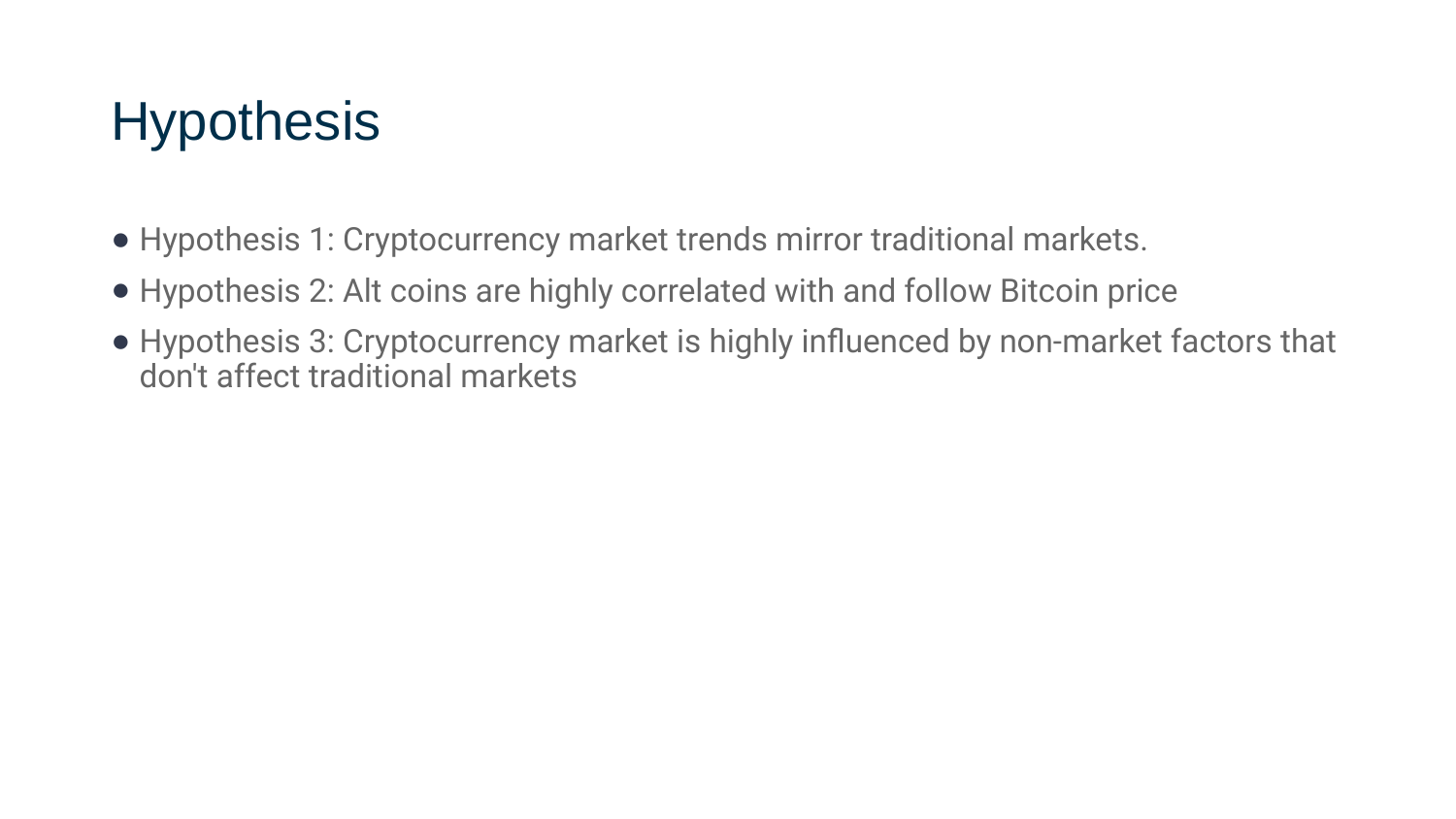

# Hypothesis
Hypothesis 1: Cryptocurrency market trends mirror traditional markets.
Hypothesis 2: Alt coins are highly correlated with and follow Bitcoin price
Hypothesis 3: Cryptocurrency market is highly influenced by non-market factors that don't affect traditional markets